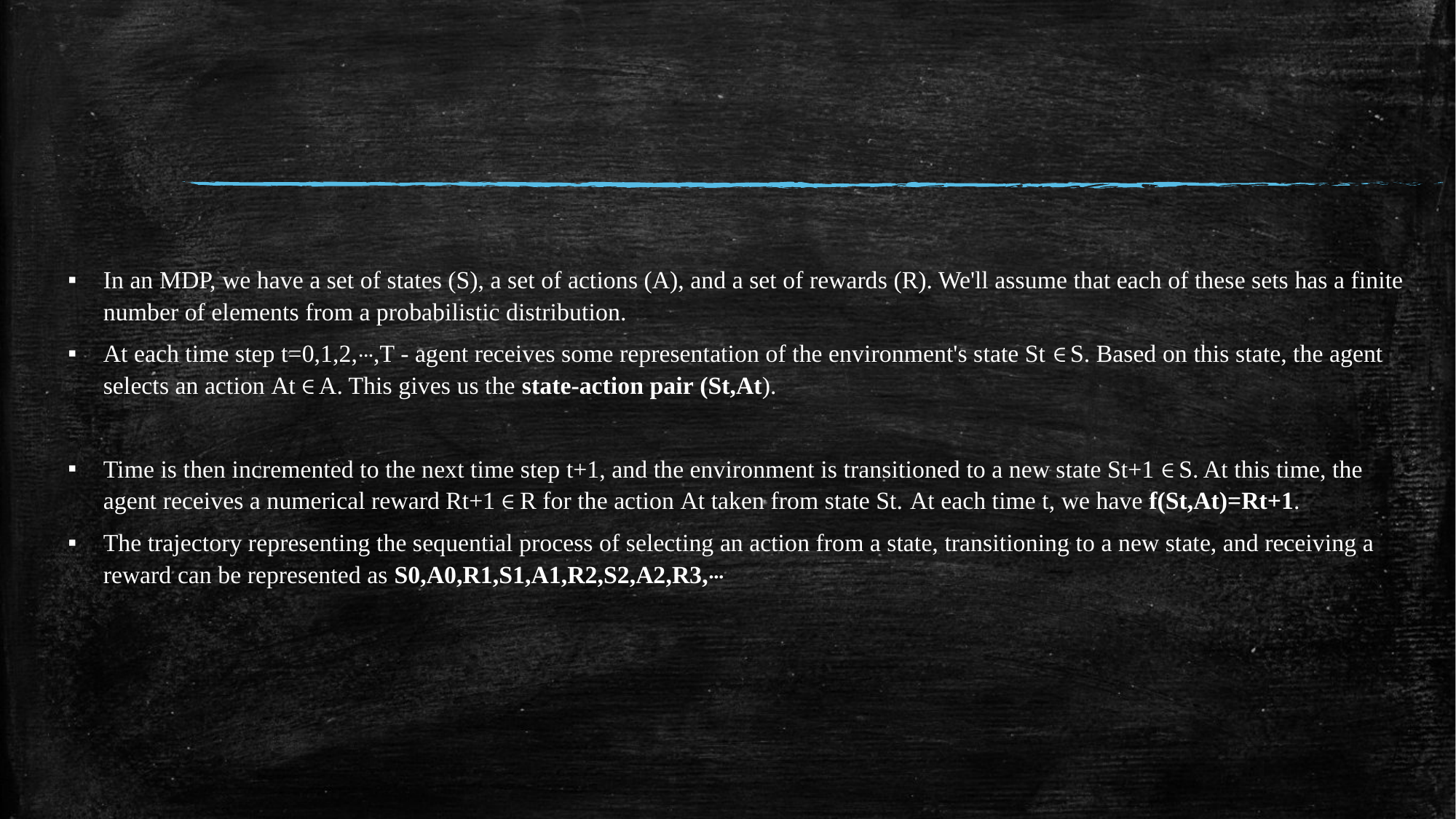

#

In an MDP, we have a set of states (S), a set of actions (A), and a set of rewards (R). We'll assume that each of these sets has a finite number of elements from a probabilistic distribution.
At each time step t=0,1,2,⋯,T - agent receives some representation of the environment's state St ∈ S. Based on this state, the agent selects an action At ∈ A. This gives us the state-action pair (St,At).

Time is then incremented to the next time step t+1, and the environment is transitioned to a new state St+1 ∈ S. At this time, the agent receives a numerical reward Rt+1 ∈ R for the action At taken from state St. At each time t, we have f(St,At)=Rt+1.
The trajectory representing the sequential process of selecting an action from a state, transitioning to a new state, and receiving a reward can be represented as S0,A0,R1,S1,A1,R2,S2,A2,R3,⋯